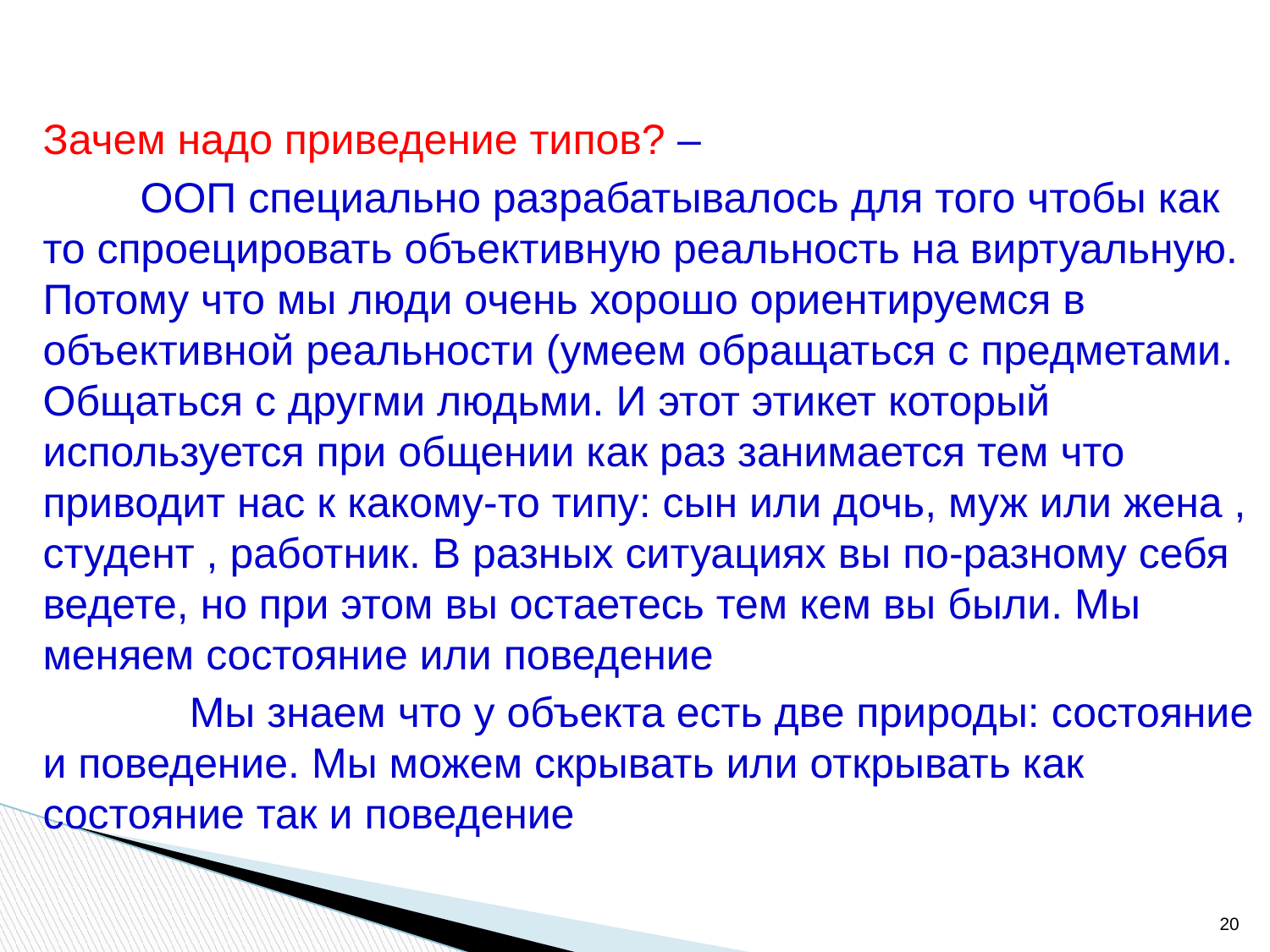

#
Зачем надо приведение типов? –
ООП специально разрабатывалось для того чтобы как то спроецировать объективную реальность на виртуальную. Потому что мы люди очень хорошо ориентируемся в объективной реальности (умеем обращаться с предметами. Общаться с другми людьми. И этот этикет который используется при общении как раз занимается тем что приводит нас к какому-то типу: сын или дочь, муж или жена , студент , работник. В разных ситуациях вы по-разному себя ведете, но при этом вы остаетесь тем кем вы были. Мы меняем состояние или поведение
Мы знаем что у объекта есть две природы: состояние и поведение. Мы можем скрывать или открывать как состояние так и поведение
20